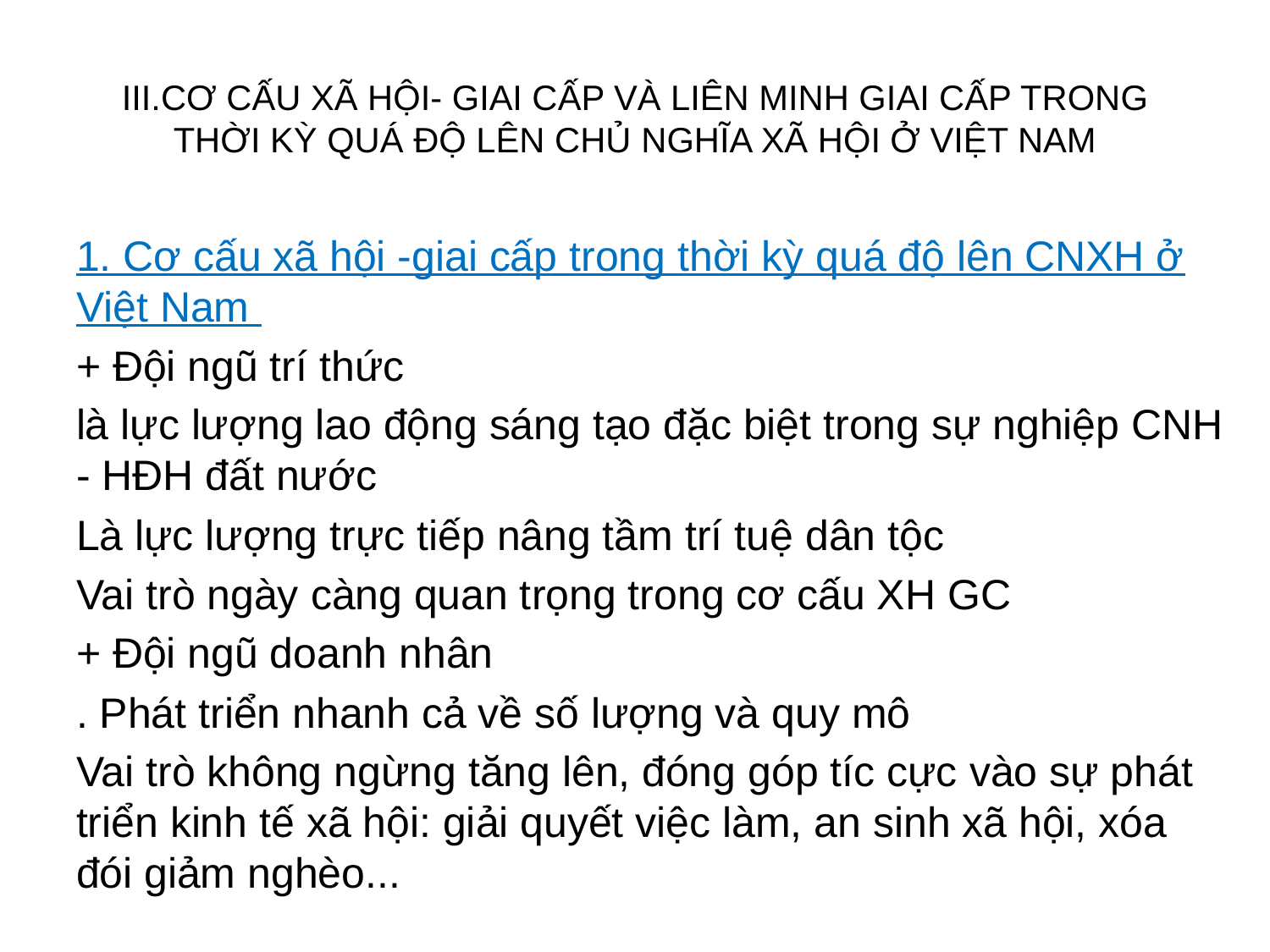

# III.CƠ CẤU XÃ HỘI- GIAI CẤP VÀ LIÊN MINH GIAI CẤP TRONG THỜI KỲ QUÁ ĐỘ LÊN CHỦ NGHĨA XÃ HỘI Ở VIỆT NAM
1. Cơ cấu xã hội -giai cấp trong thời kỳ quá độ lên CNXH ở Việt Nam
+ Đội ngũ trí thức
là lực lượng lao động sáng tạo đặc biệt trong sự nghiệp CNH - HĐH đất nước
Là lực lượng trực tiếp nâng tầm trí tuệ dân tộc
Vai trò ngày càng quan trọng trong cơ cấu XH GC
+ Đội ngũ doanh nhân
. Phát triển nhanh cả về số lượng và quy mô
Vai trò không ngừng tăng lên, đóng góp tíc cực vào sự phát triển kinh tế xã hội: giải quyết việc làm, an sinh xã hội, xóa đói giảm nghèo...